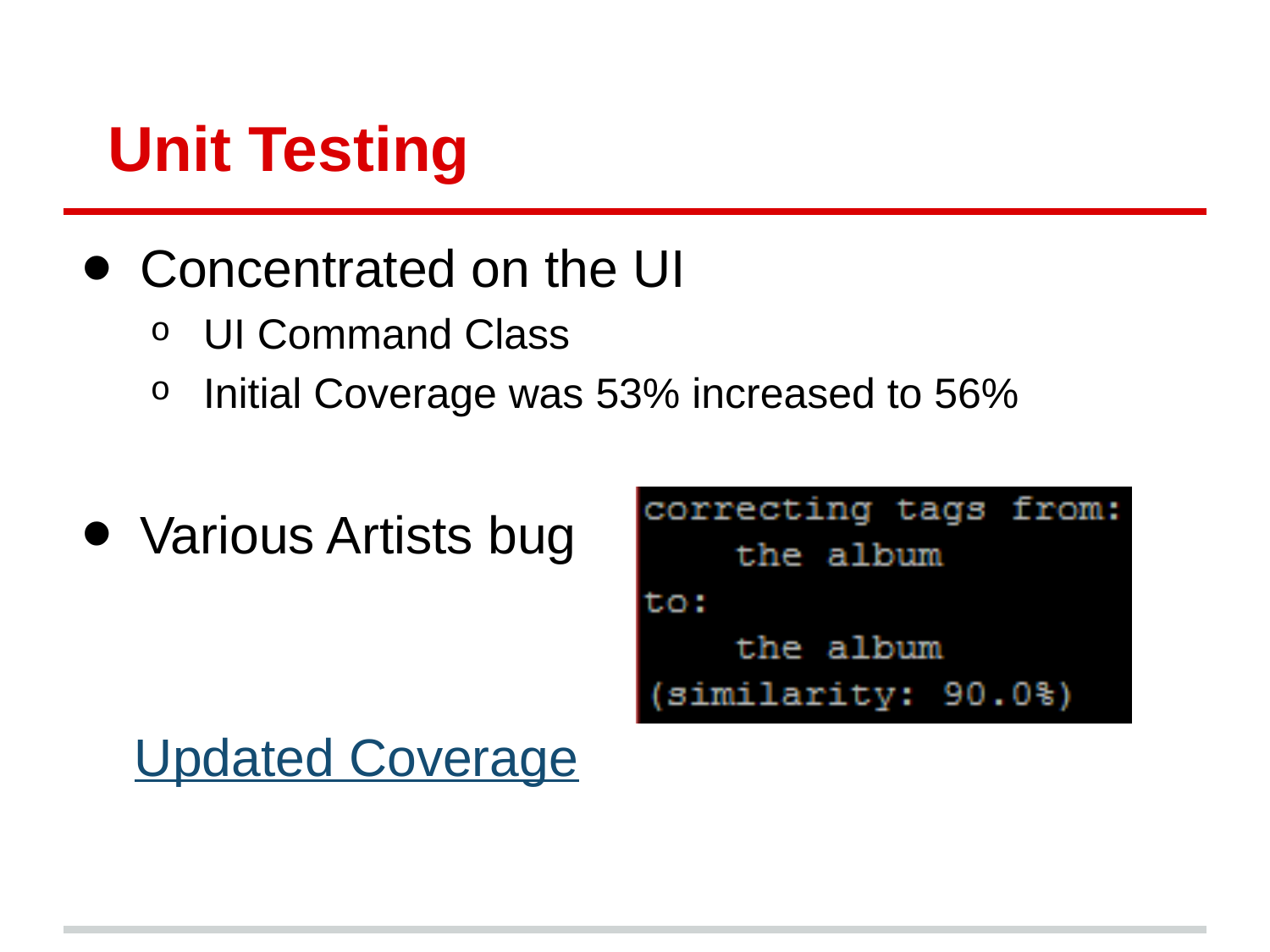

# Unit Testing
Concentrated on the UI
UI Command Class
Initial Coverage was 53% increased to 56%

Various Artists bug

    Updated Coverage